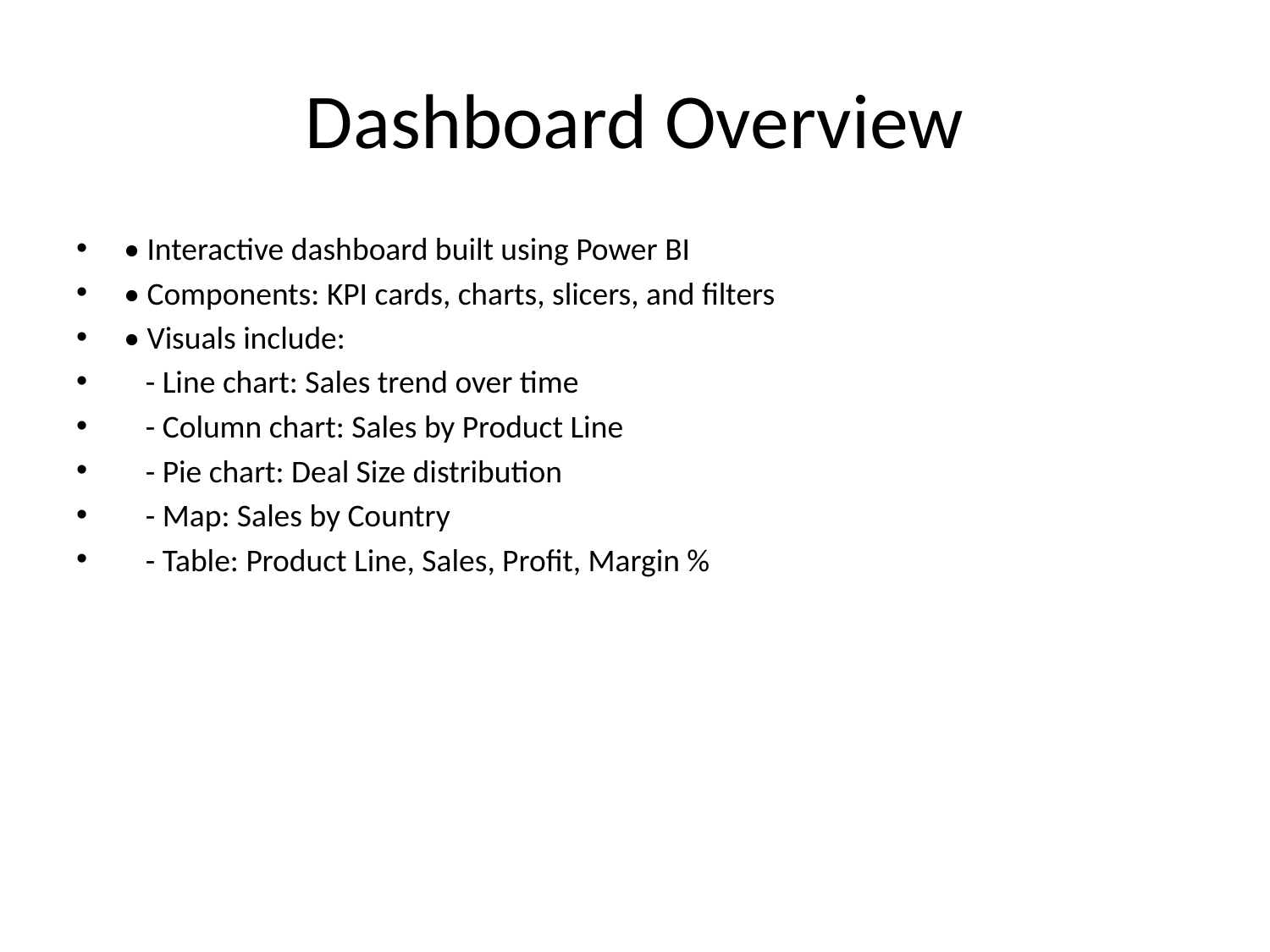

# Dashboard Overview
• Interactive dashboard built using Power BI
• Components: KPI cards, charts, slicers, and filters
• Visuals include:
   - Line chart: Sales trend over time
   - Column chart: Sales by Product Line
   - Pie chart: Deal Size distribution
   - Map: Sales by Country
   - Table: Product Line, Sales, Profit, Margin %